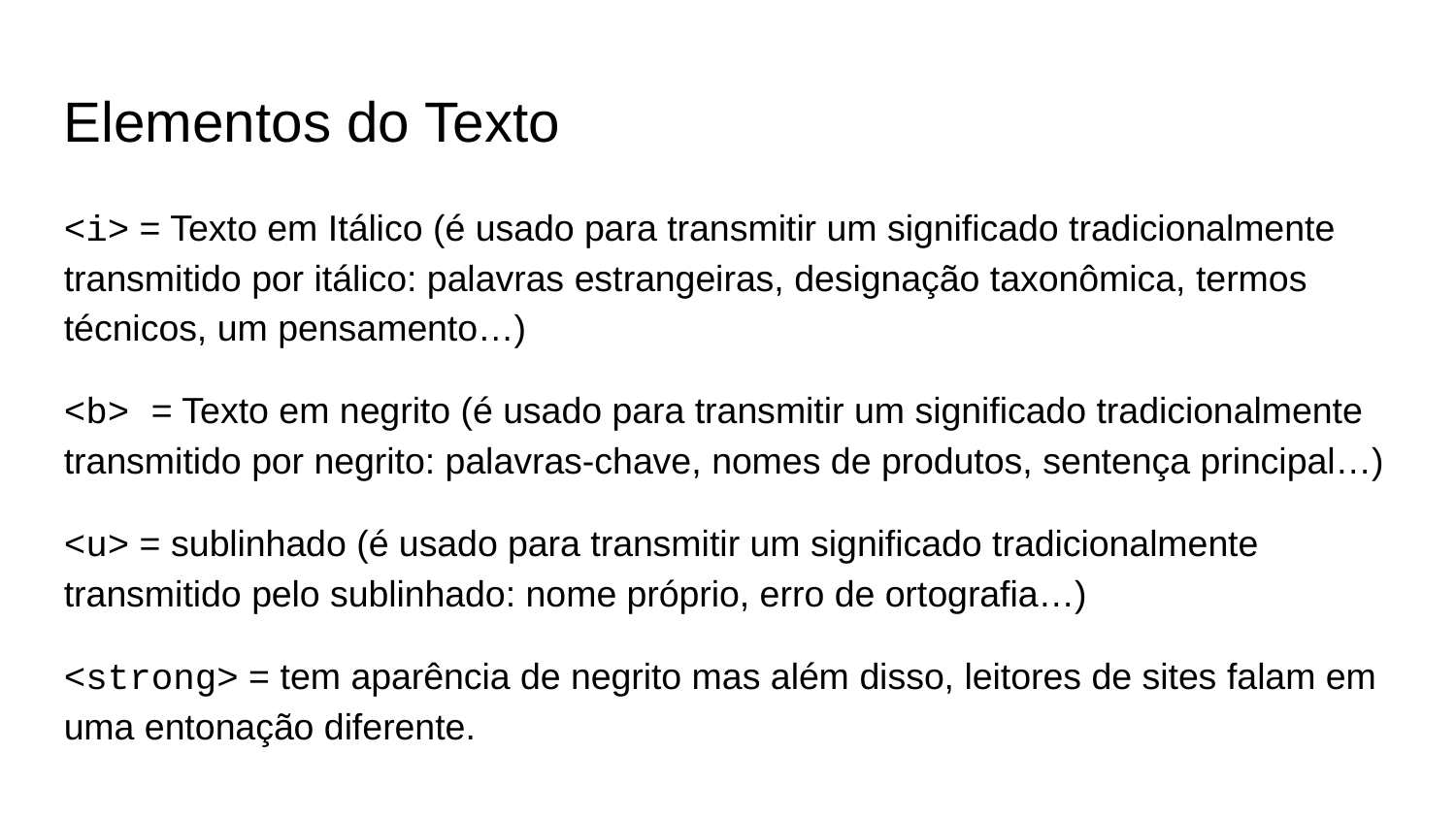

Elementos do Texto
<i> = Texto em Itálico (é usado para transmitir um significado tradicionalmente transmitido por itálico: palavras estrangeiras, designação taxonômica, termos técnicos, um pensamento…)
<b> = Texto em negrito (é usado para transmitir um significado tradicionalmente transmitido por negrito: palavras-chave, nomes de produtos, sentença principal…)
<u> = sublinhado (é usado para transmitir um significado tradicionalmente transmitido pelo sublinhado: nome próprio, erro de ortografia…)
<strong> = tem aparência de negrito mas além disso, leitores de sites falam em uma entonação diferente.